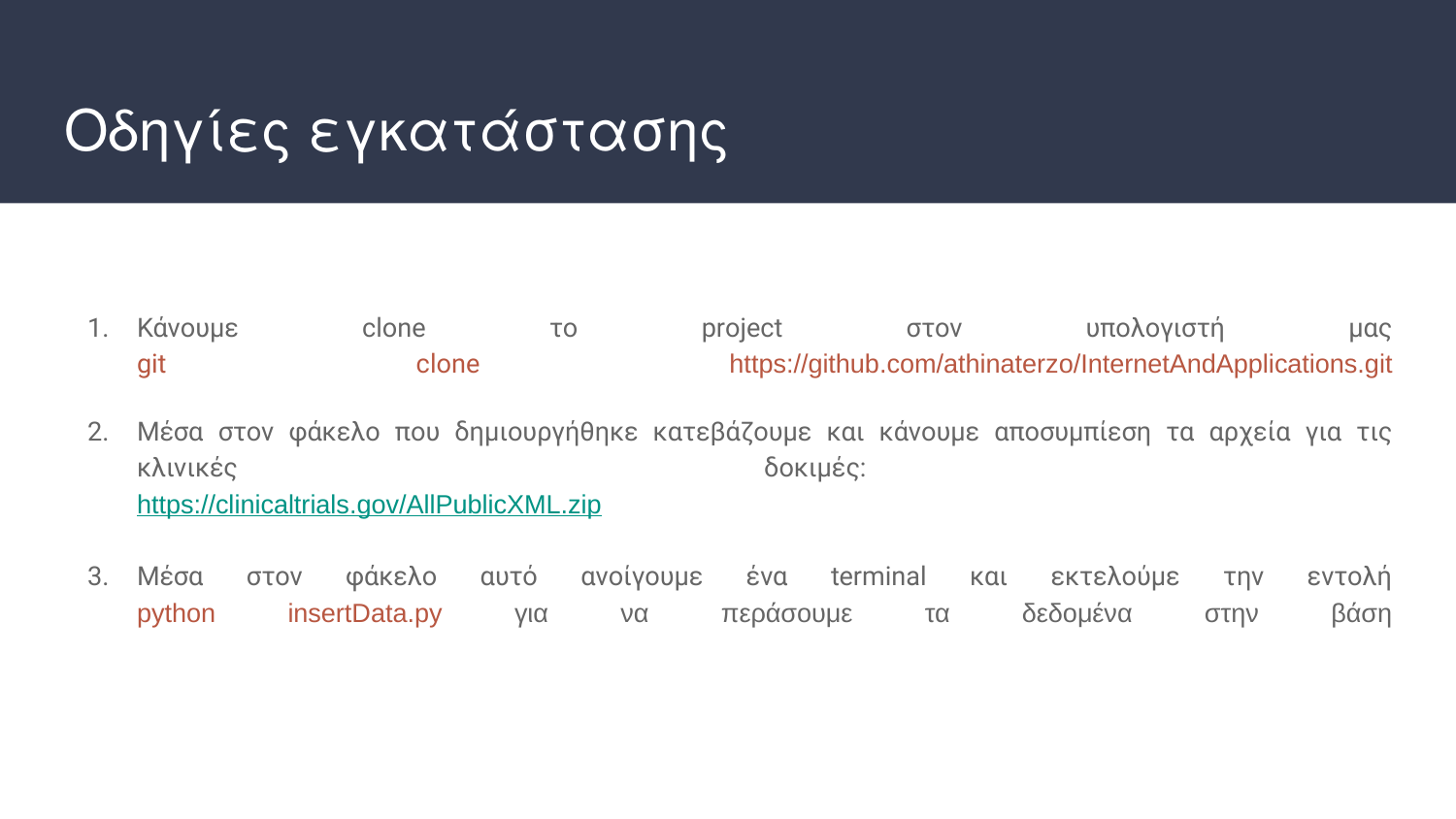

# Οδηγίες εγκατάστασης
Κάνουμε clone το project στον υπολογιστή μας
git clone https://github.com/athinaterzo/InternetAndApplications.git
Μέσα στον φάκελο που δημιουργήθηκε κατεβάζουμε και κάνουμε αποσυμπίεση τα αρχεία για τις κλινικές δοκιμές:
https://clinicaltrials.gov/AllPublicXML.zip
Μέσα στον φάκελο αυτό ανοίγουμε ένα terminal και εκτελούμε την εντολή
python insertData.py για να περάσουμε τα δεδομένα στην βάση